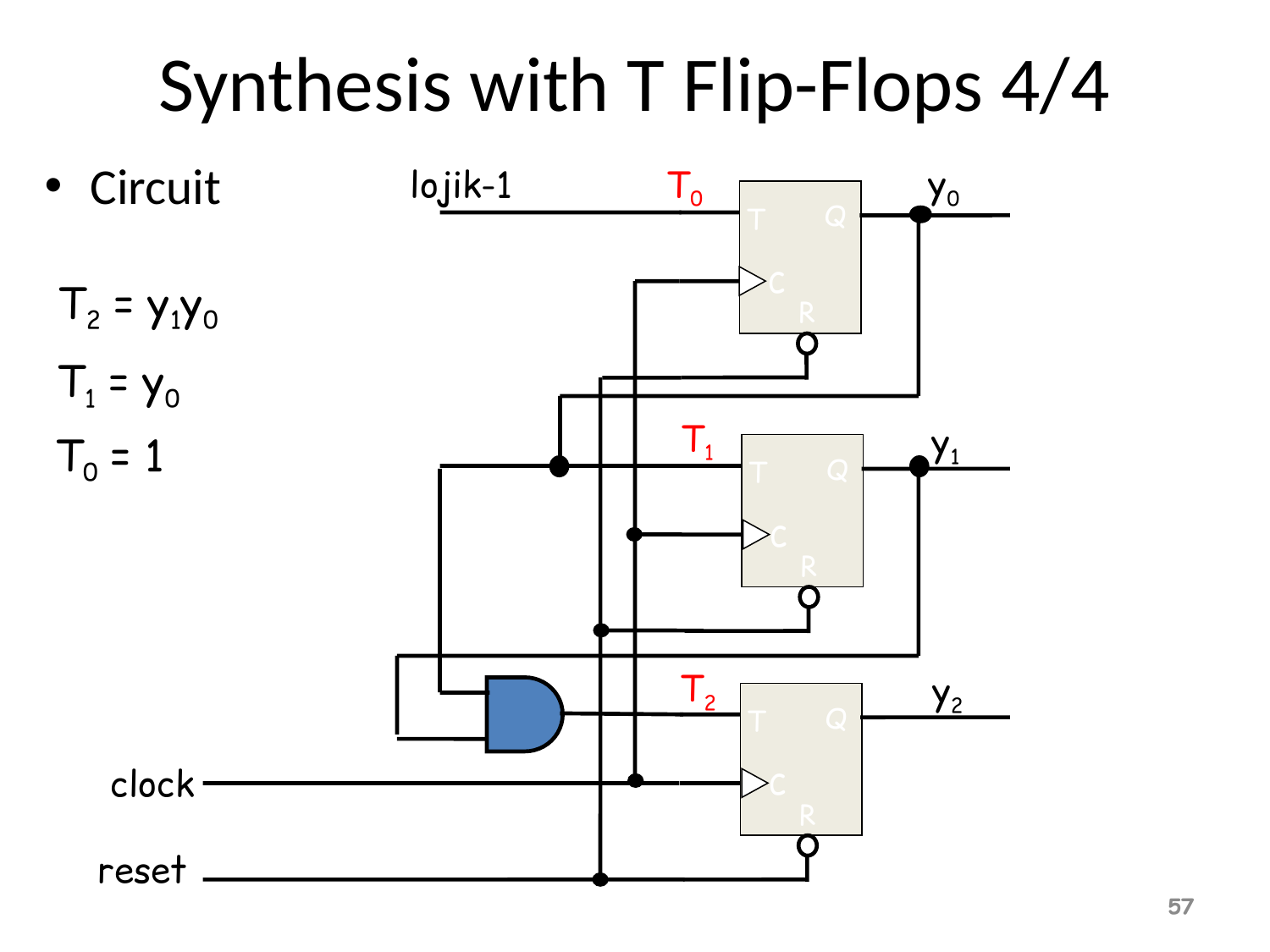

# Synthesis with T Flip-Flops 4/4
Circuit
y0

Q
T

C

R

y1

Q
T

C

R

y2

Q
T

C

R

lojik-1

T0
T1
T2

T2 = y1y0
T1 = y0
T0 = 1

clock

reset

57